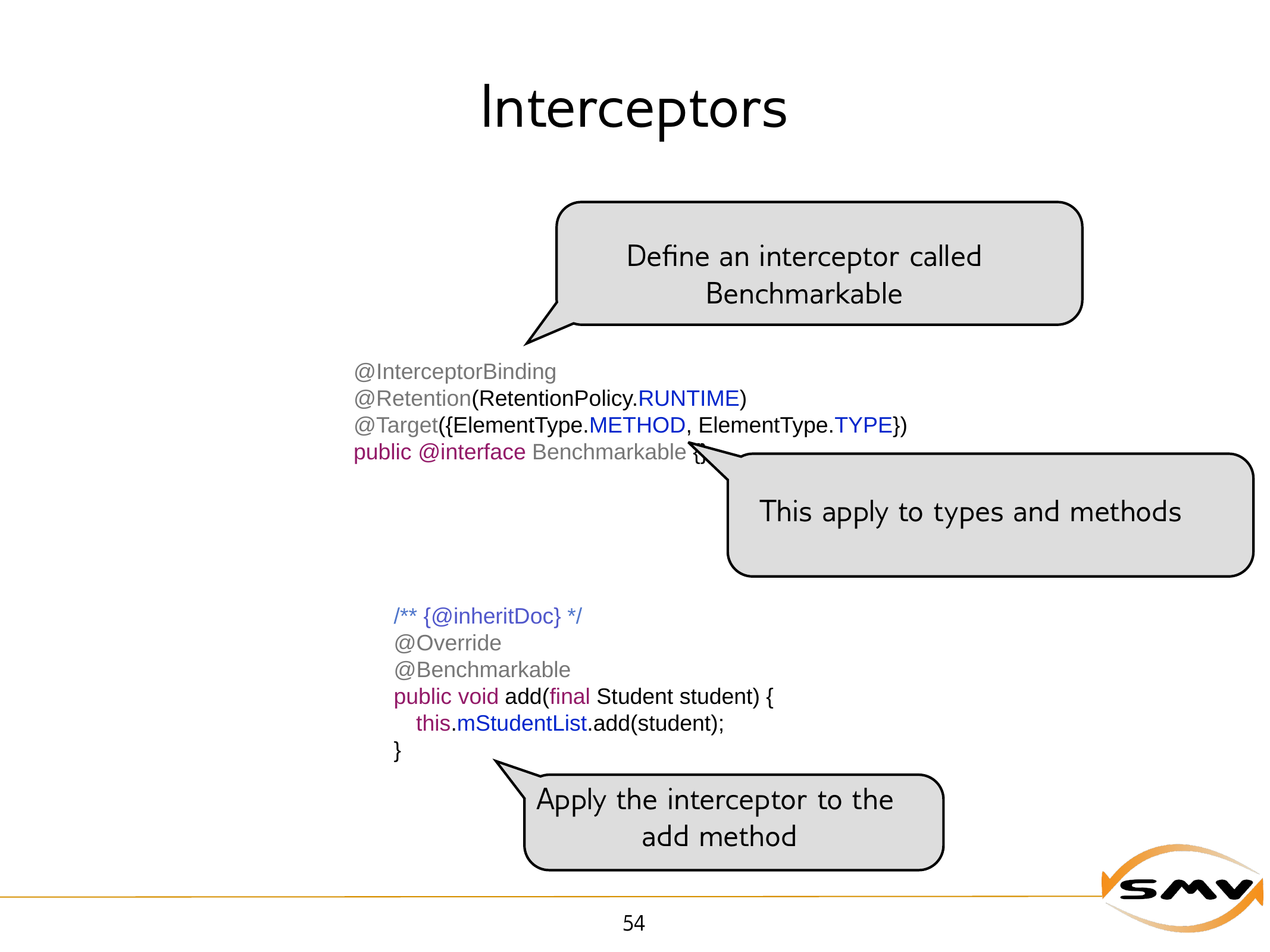

# Interceptors
Define an interceptor called Benchmarkable
@InterceptorBinding
@Retention(RetentionPolicy.RUNTIME)
@Target({ElementType.METHOD, ElementType.TYPE})
public @interface Benchmarkable {}
This apply to types and methods
/** {@inheritDoc} */
@Override
@Benchmarkable
public void add(final Student student) {
this.mStudentList.add(student);
}
Apply the interceptor to the
add method
54